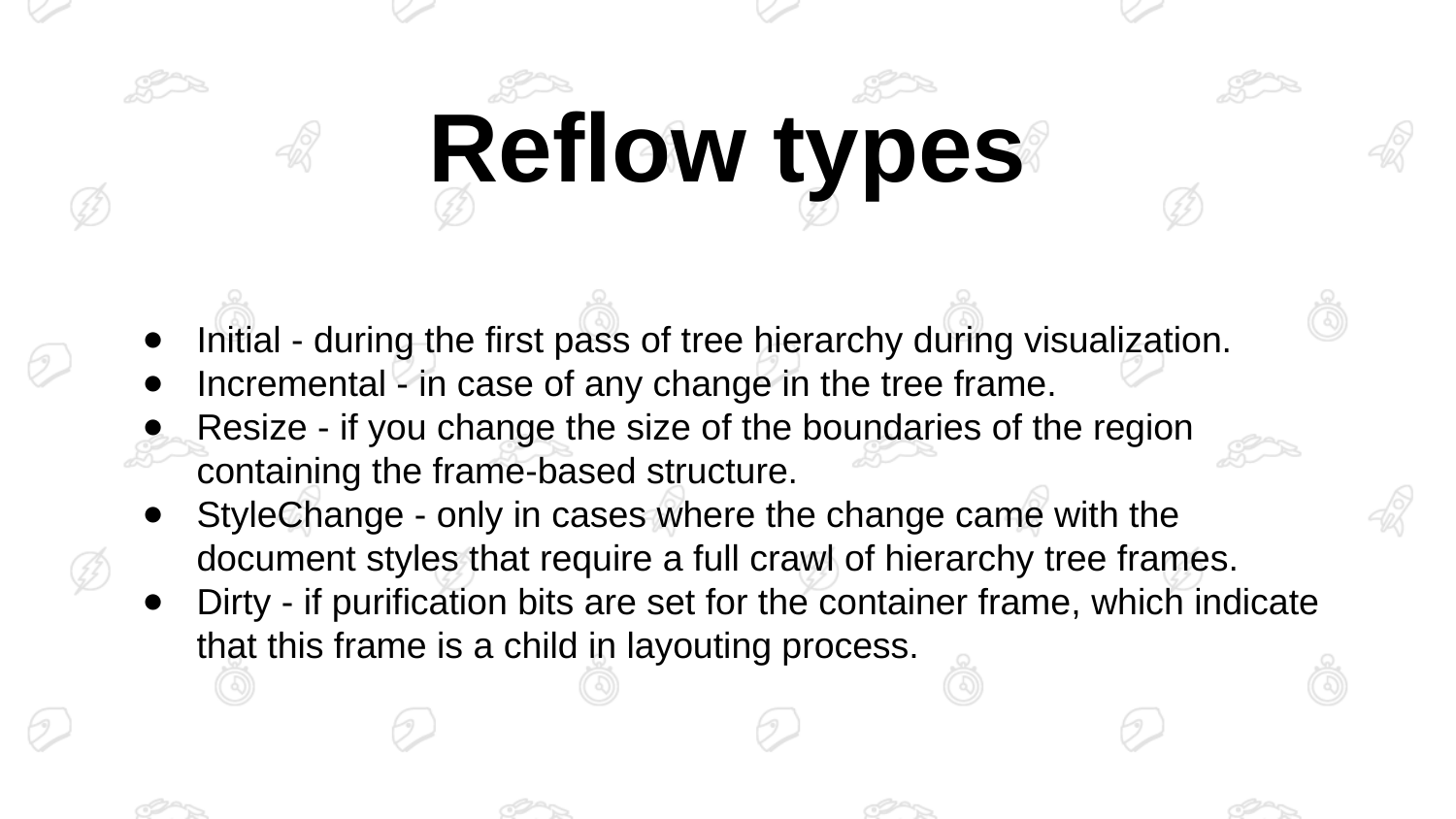

# Reflow types
Initial - during the first pass of tree hierarchy during visualization.
Incremental - in case of any change in the tree frame.
Resize - if you change the size of the boundaries of the region containing the frame-based structure.
StyleChange - only in cases where the change came with the document styles that require a full crawl of hierarchy tree frames.
Dirty - if purification bits are set for the container frame, which indicate that this frame is a child in layouting process.